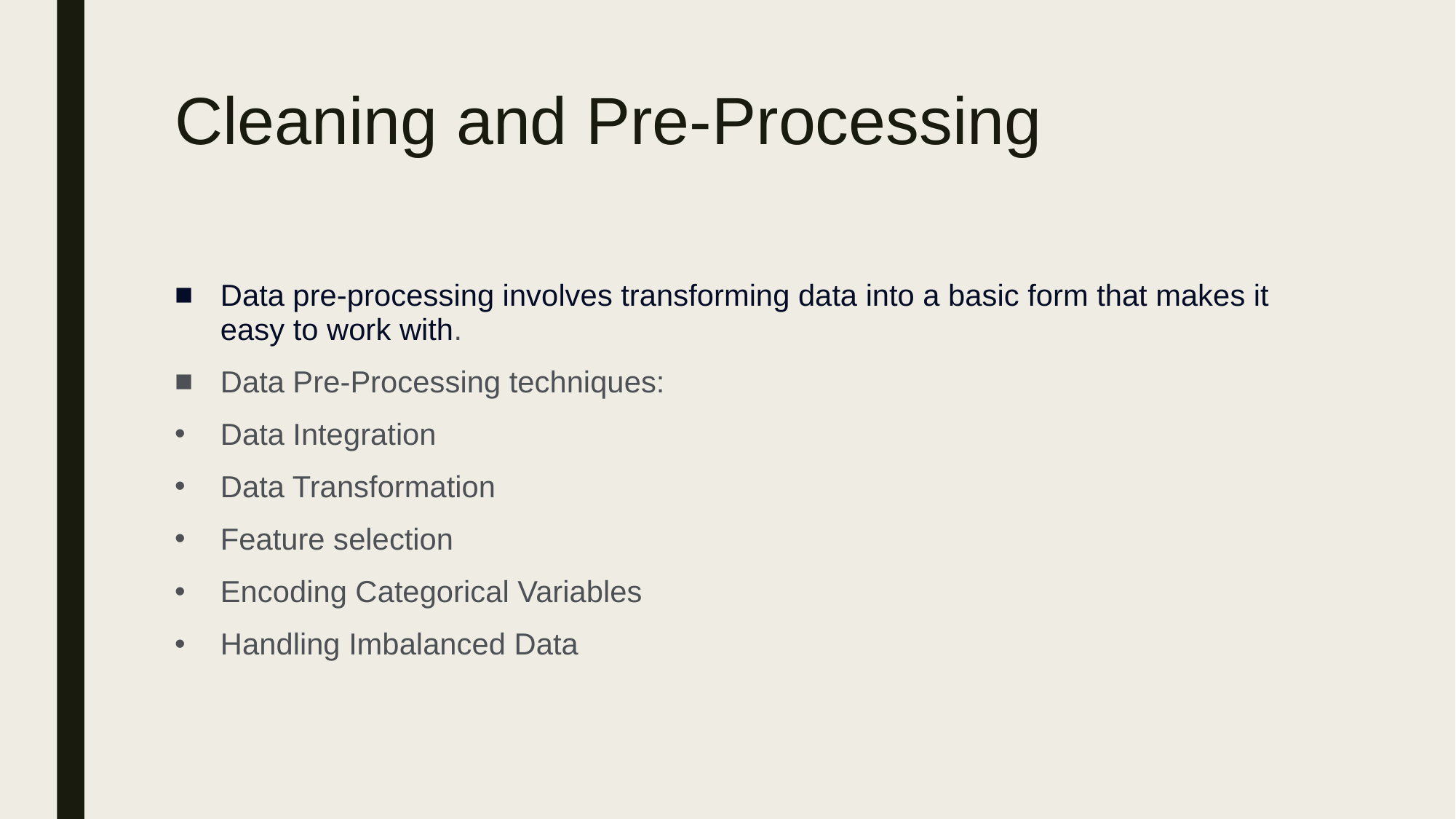

# Cleaning and Pre-Processing
Data pre-processing involves transforming data into a basic form that makes it easy to work with.
Data Pre-Processing techniques:
Data Integration
Data Transformation
Feature selection
Encoding Categorical Variables
Handling Imbalanced Data